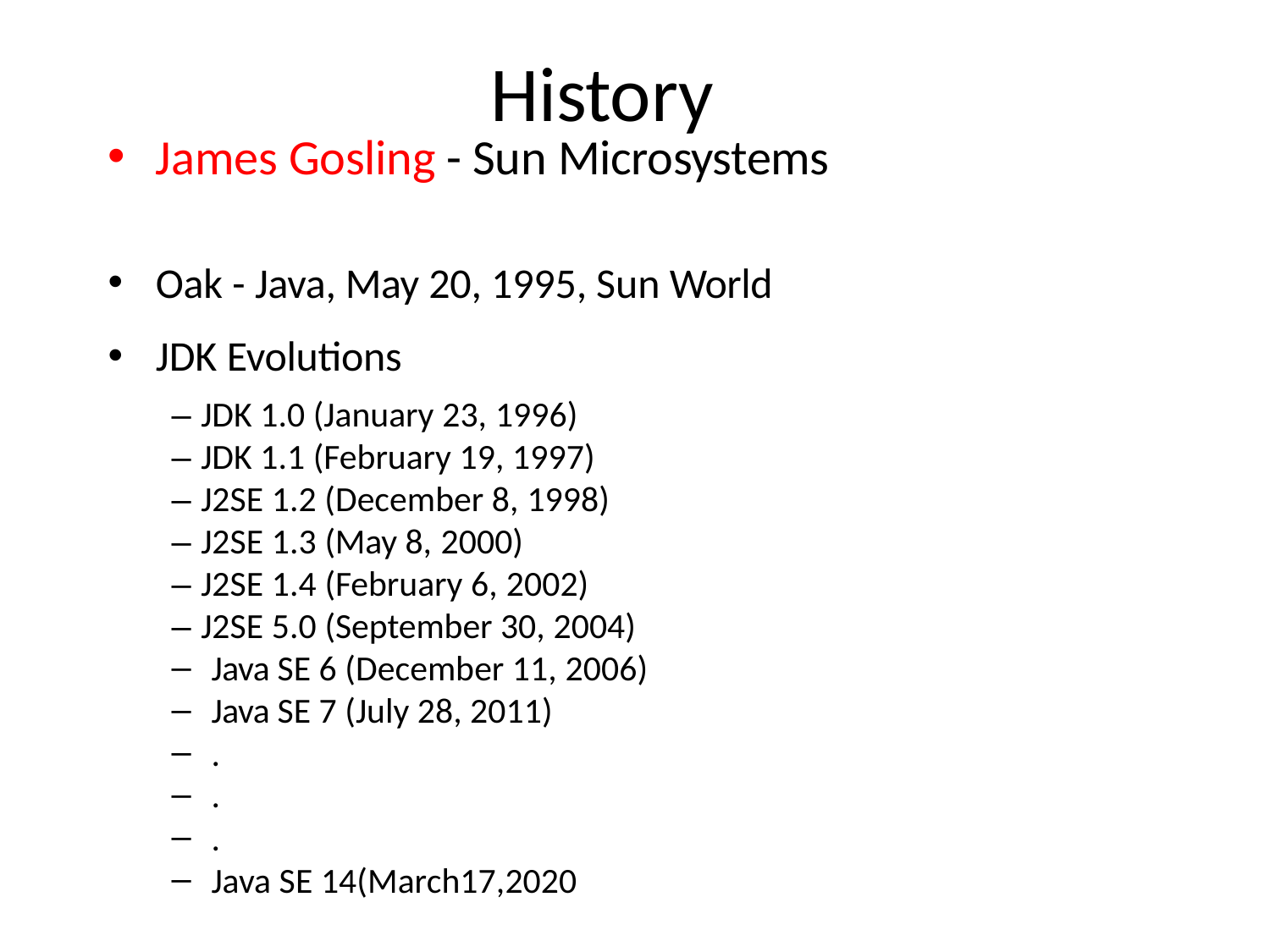

# History
James Gosling - Sun Microsystems

Oak - Java, May 20, 1995, Sun World
JDK Evolutions
– JDK 1.0 (January 23, 1996)
– JDK 1.1 (February 19, 1997)
– J2SE 1.2 (December 8, 1998)
– J2SE 1.3 (May 8, 2000)
– J2SE 1.4 (February 6, 2002)
– J2SE 5.0 (September 30, 2004)
Java SE 6 (December 11, 2006)
Java SE 7 (July 28, 2011)
.
.
.
Java SE 14(March17,2020